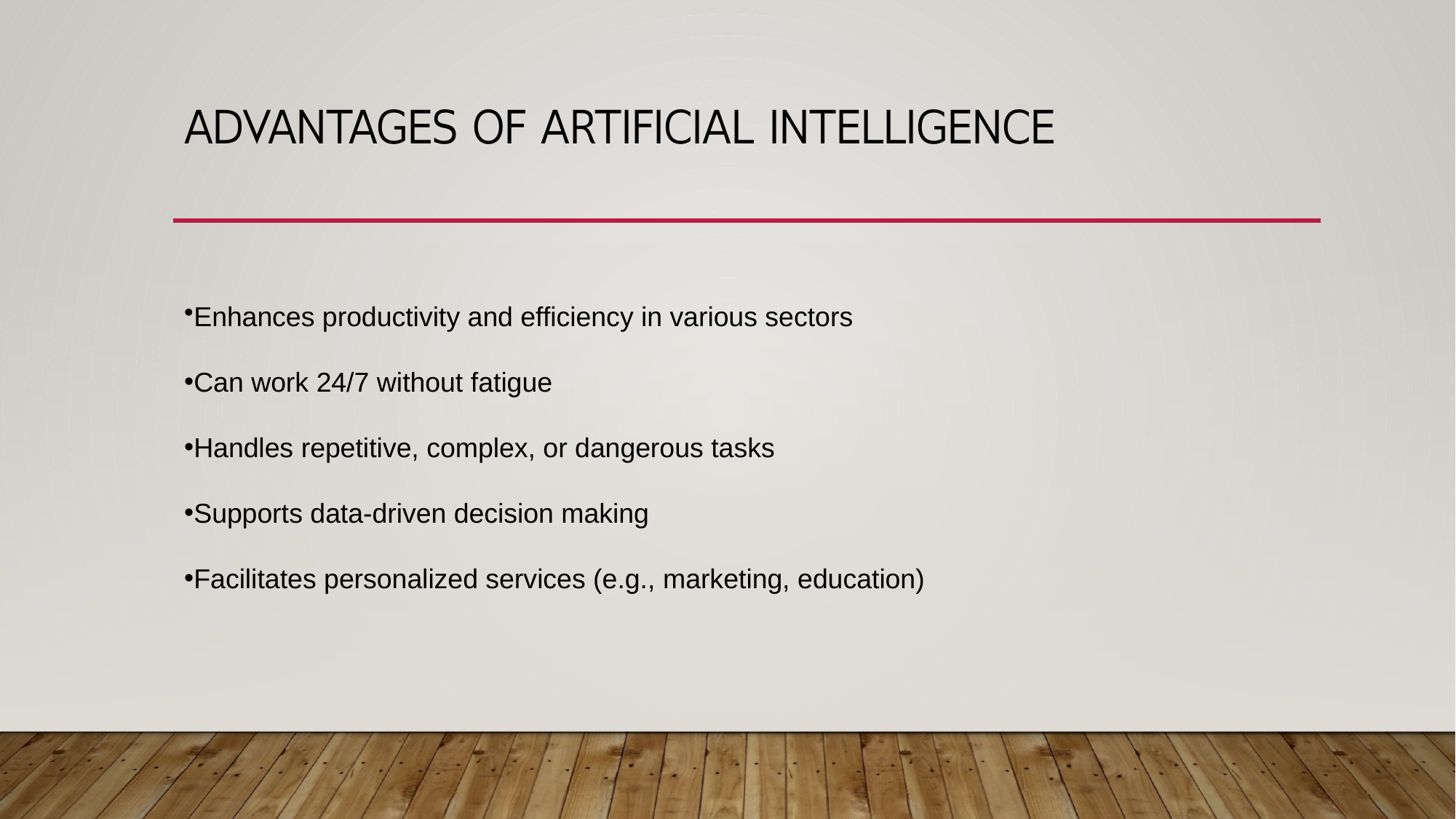

# Advantages of Artificial Intelligence
Enhances productivity and efficiency in various sectors

Can work 24/7 without fatigue

Handles repetitive, complex, or dangerous tasks

Supports data-driven decision making

Facilitates personalized services (e.g., marketing, education)